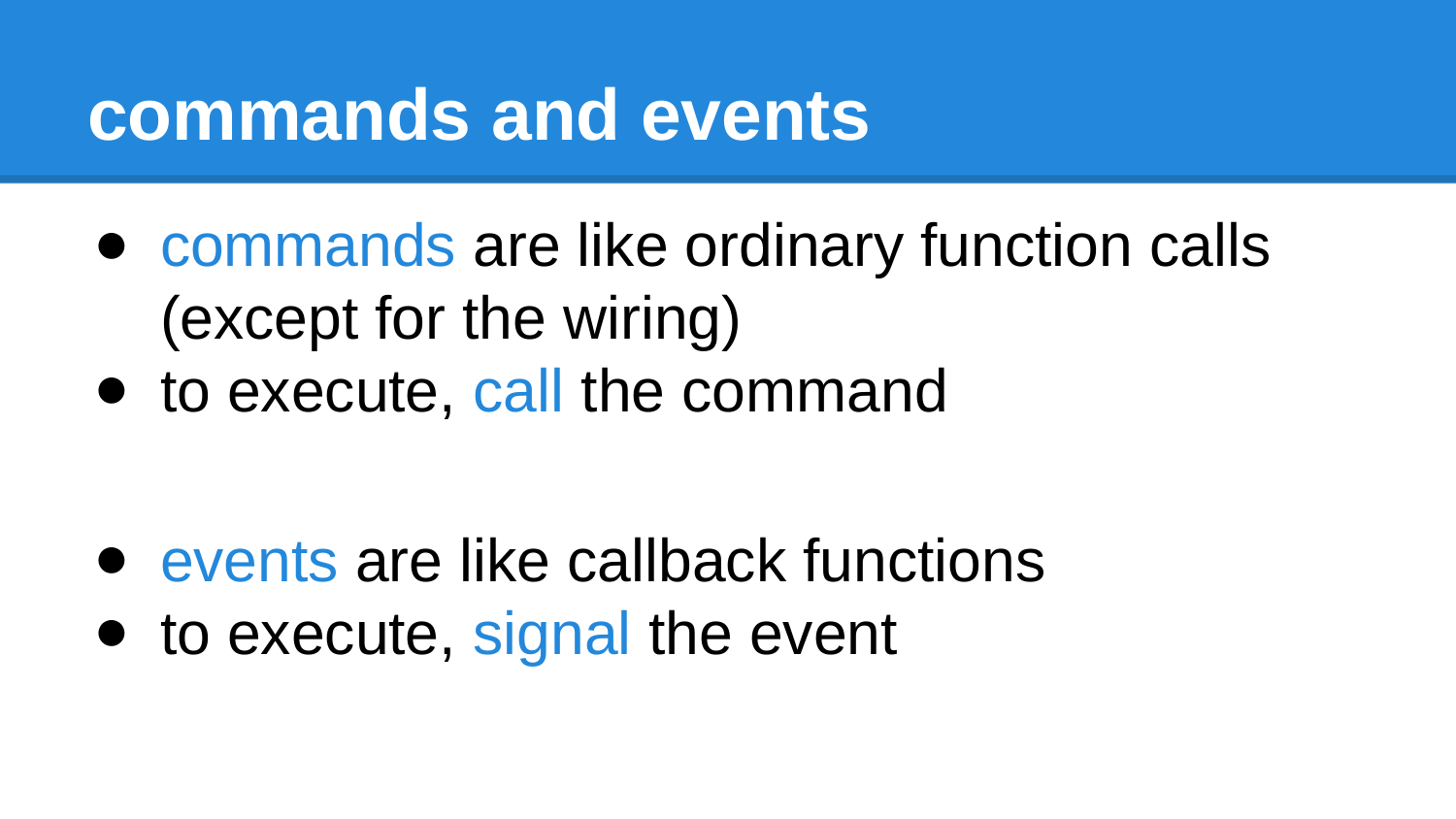

# commands and events
commands are like ordinary function calls (except for the wiring)
to execute, call the command

events are like callback functions
to execute, signal the event